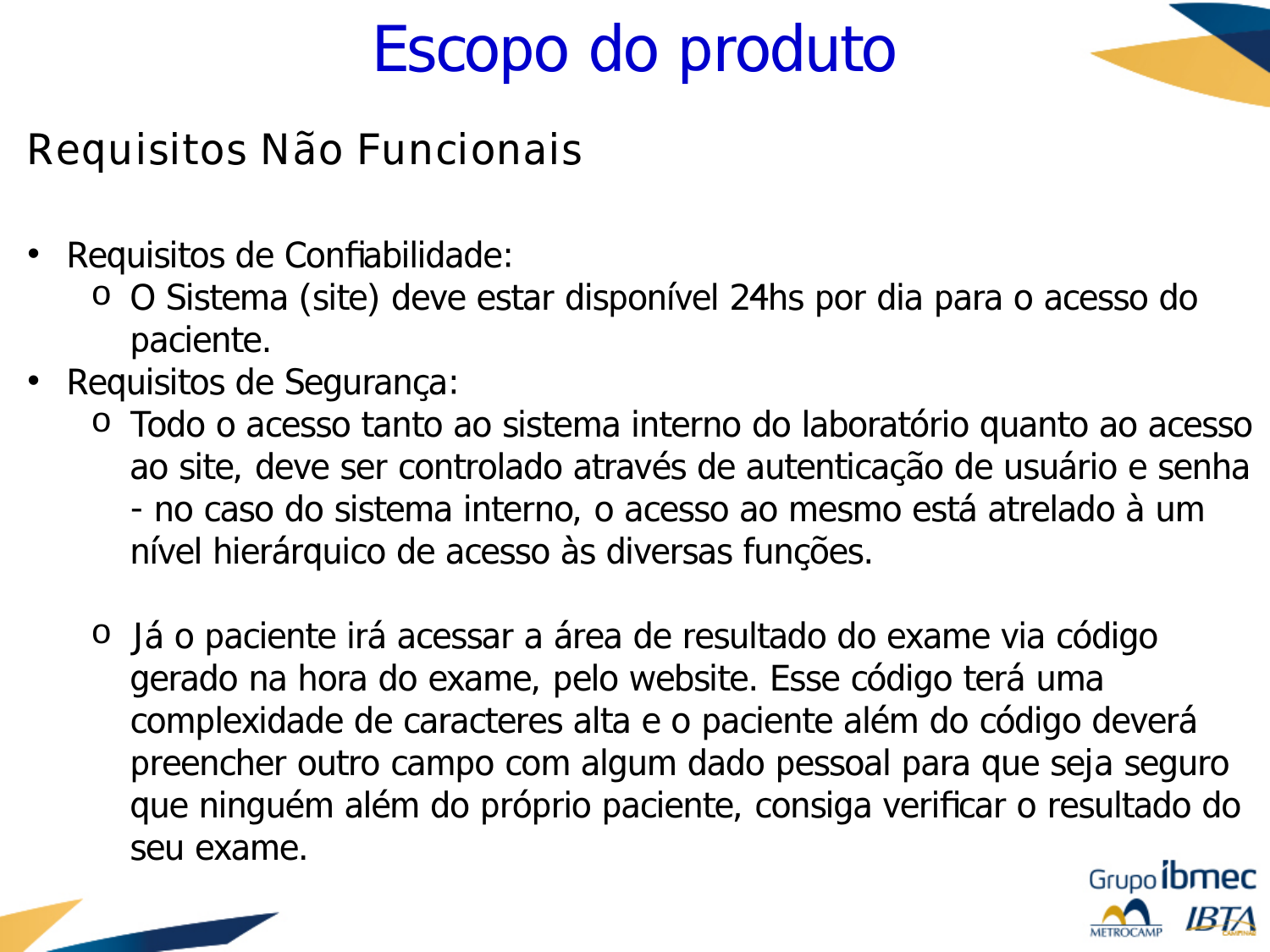

# Escopo do produto
Requisitos Não Funcionais

Requisitos de Confiabilidade:
O Sistema (site) deve estar disponível 24hs por dia para o acesso do paciente.
Requisitos de Segurança:
Todo o acesso tanto ao sistema interno do laboratório quanto ao acesso ao site, deve ser controlado através de autenticação de usuário e senha - no caso do sistema interno, o acesso ao mesmo está atrelado à um nível hierárquico de acesso às diversas funções.

Já o paciente irá acessar a área de resultado do exame via código gerado na hora do exame, pelo website. Esse código terá uma complexidade de caracteres alta e o paciente além do código deverá preencher outro campo com algum dado pessoal para que seja seguro que ninguém além do próprio paciente, consiga verificar o resultado do seu exame.